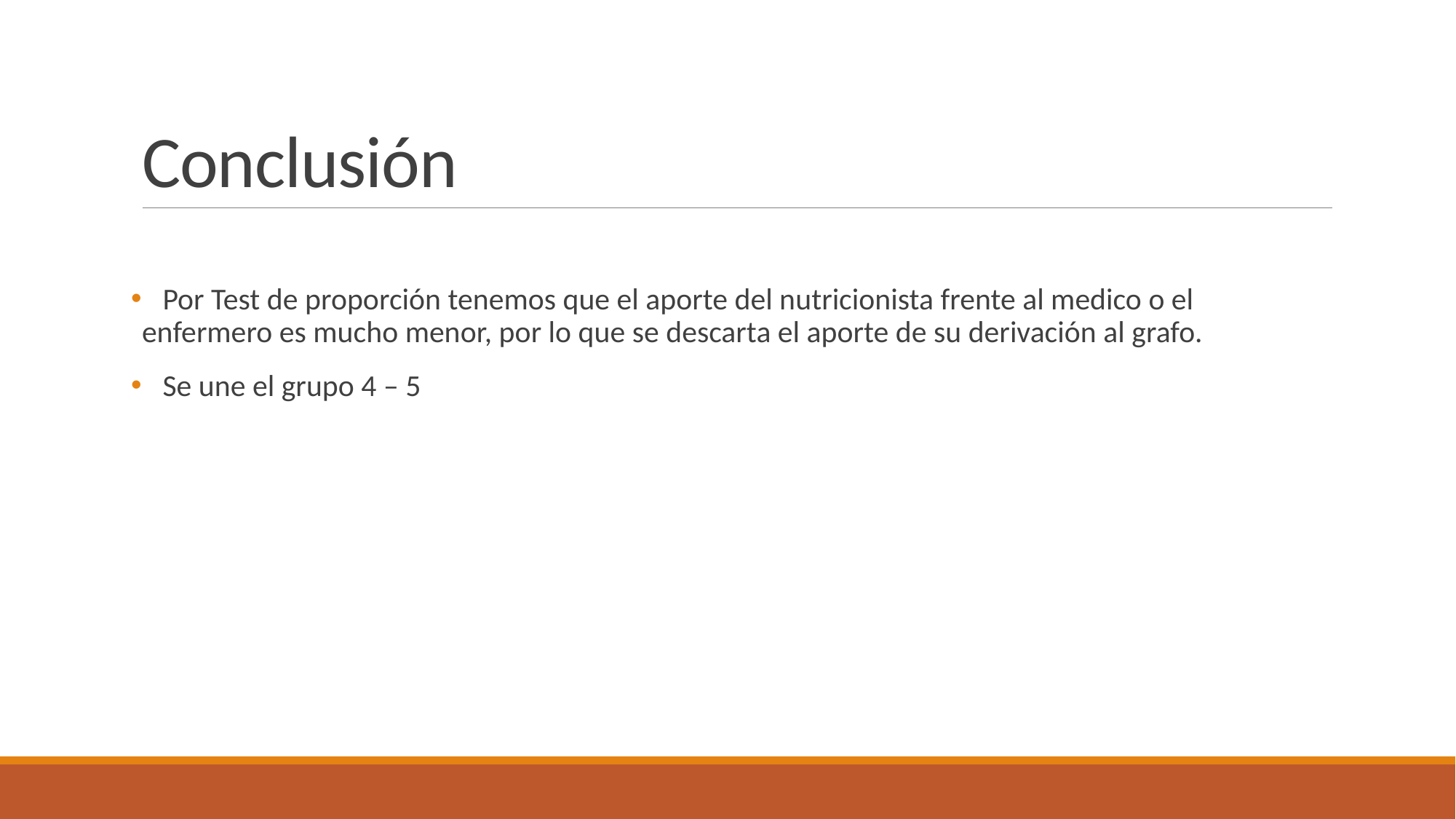

# Conclusión

   Por Test de proporción tenemos que el aporte del nutricionista frente al medico o el enfermero es mucho menor, por lo que se descarta el aporte de su derivación al grafo.
   Se une el grupo 4 – 5